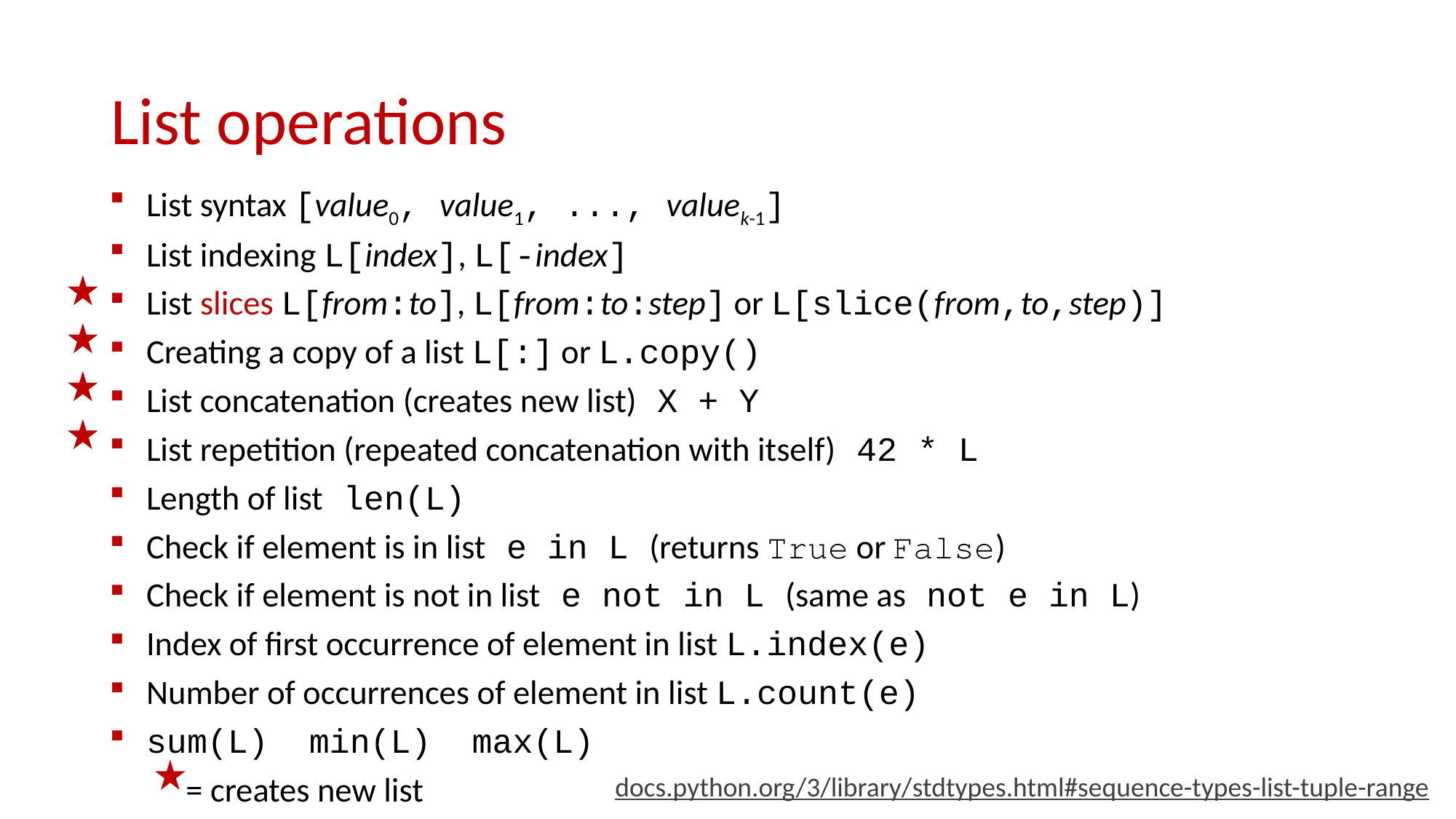

# List operations
List syntax [value0, value1, ..., valuek-1]
List indexing L[index], L[-index]
List slices L[from:to], L[from:to:step] or L[slice(from,to,step)]
Creating a copy of a list L[:] or L.copy()
List concatenation (creates new list) X + Y
List repetition (repeated concatenation with itself) 42 * L
Length of list len(L)
Check if element is in list e in L (returns True or False)
Check if element is not in list e not in L (same as not e in L)
Index of first occurrence of element in list L.index(e)
Number of occurrences of element in list L.count(e)
sum(L)  min(L)  max(L)
          = creates new list

docs.python.org/3/library/stdtypes.html#sequence-types-list-tuple-range